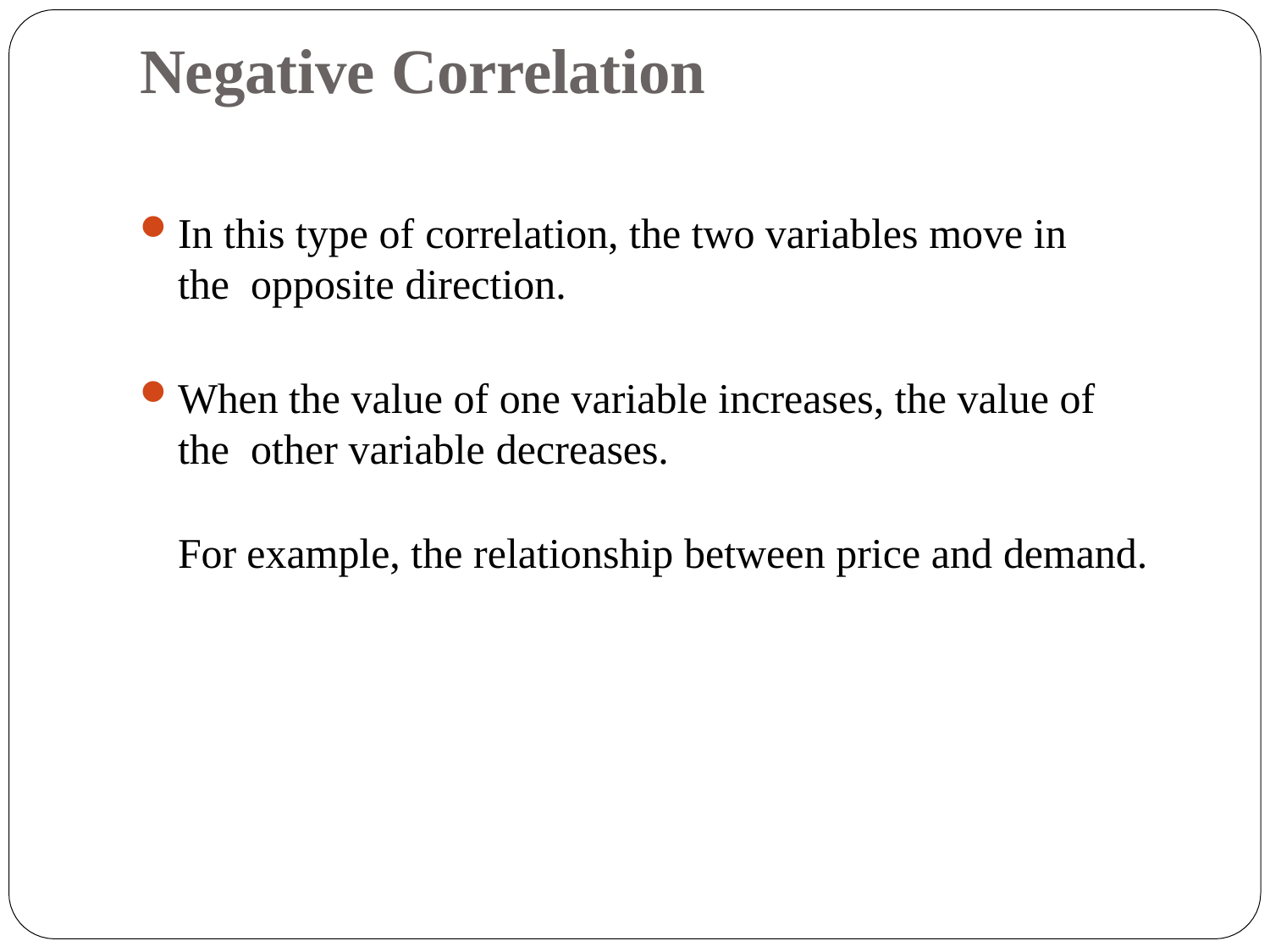

# Negative Correlation
In this type of correlation, the two variables move in the  opposite direction.

When the value of one variable increases, the value of the  other variable decreases.

For example, the relationship between price and demand.